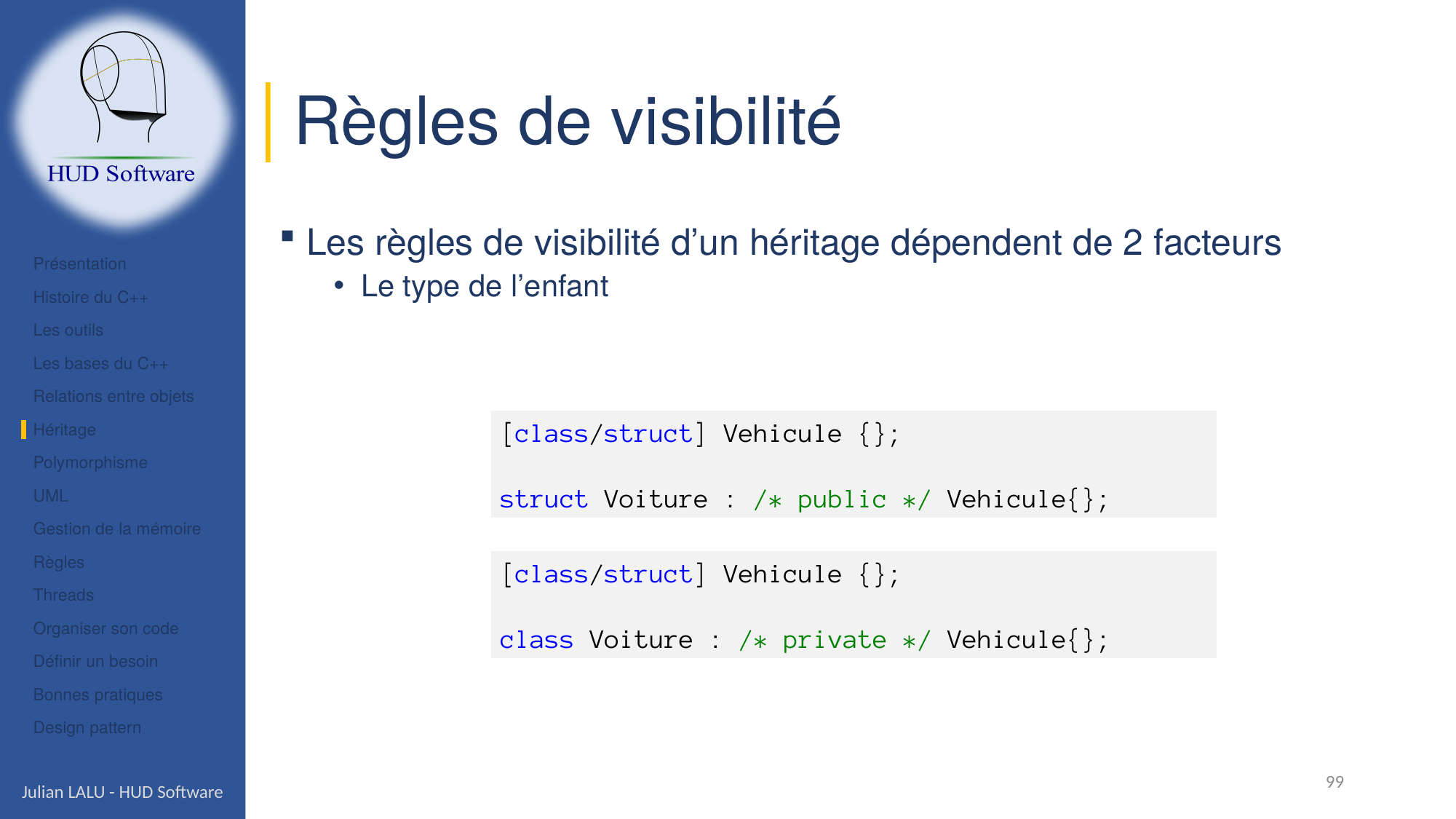

# Règles de visibilité
Les règles de visibilité d’un héritage dépendent de 2 facteurs
Le type de l’enfant

Présentation
Histoire du C++
Les outils
Les bases du C++
Relations entre objets
Héritage
Polymorphisme
UML
Gestion de la mémoire
Règles
Threads
Organiser son code
Définir un besoin
Bonnes pratiques
Design pattern
[class/struct] Vehicule {};
struct Voiture : /* public */ Vehicule{};
[class/struct] Vehicule {};
class Voiture : /* private */ Vehicule{};
99